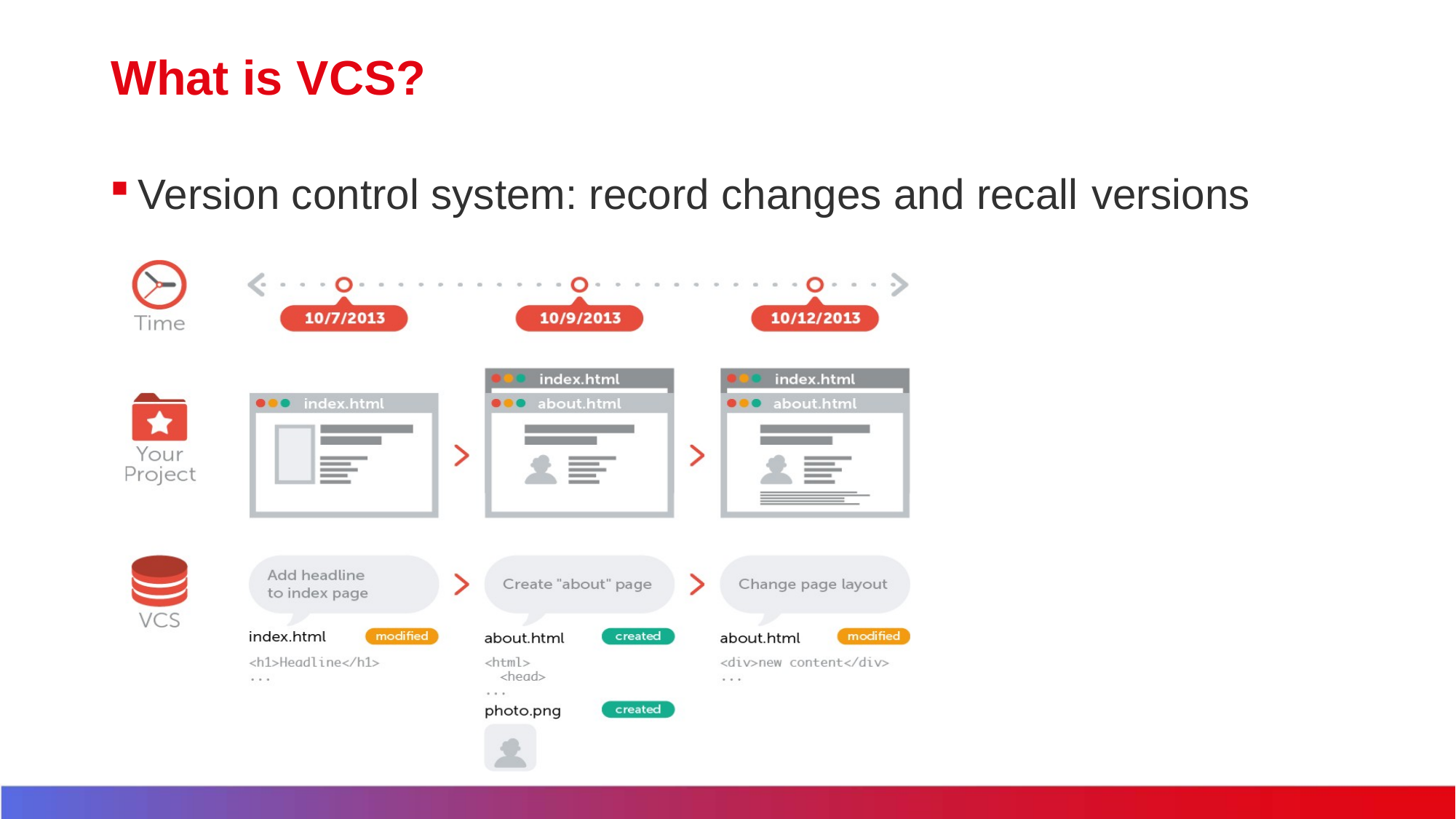

# What is VCS?
Version control system: record changes and recall versions